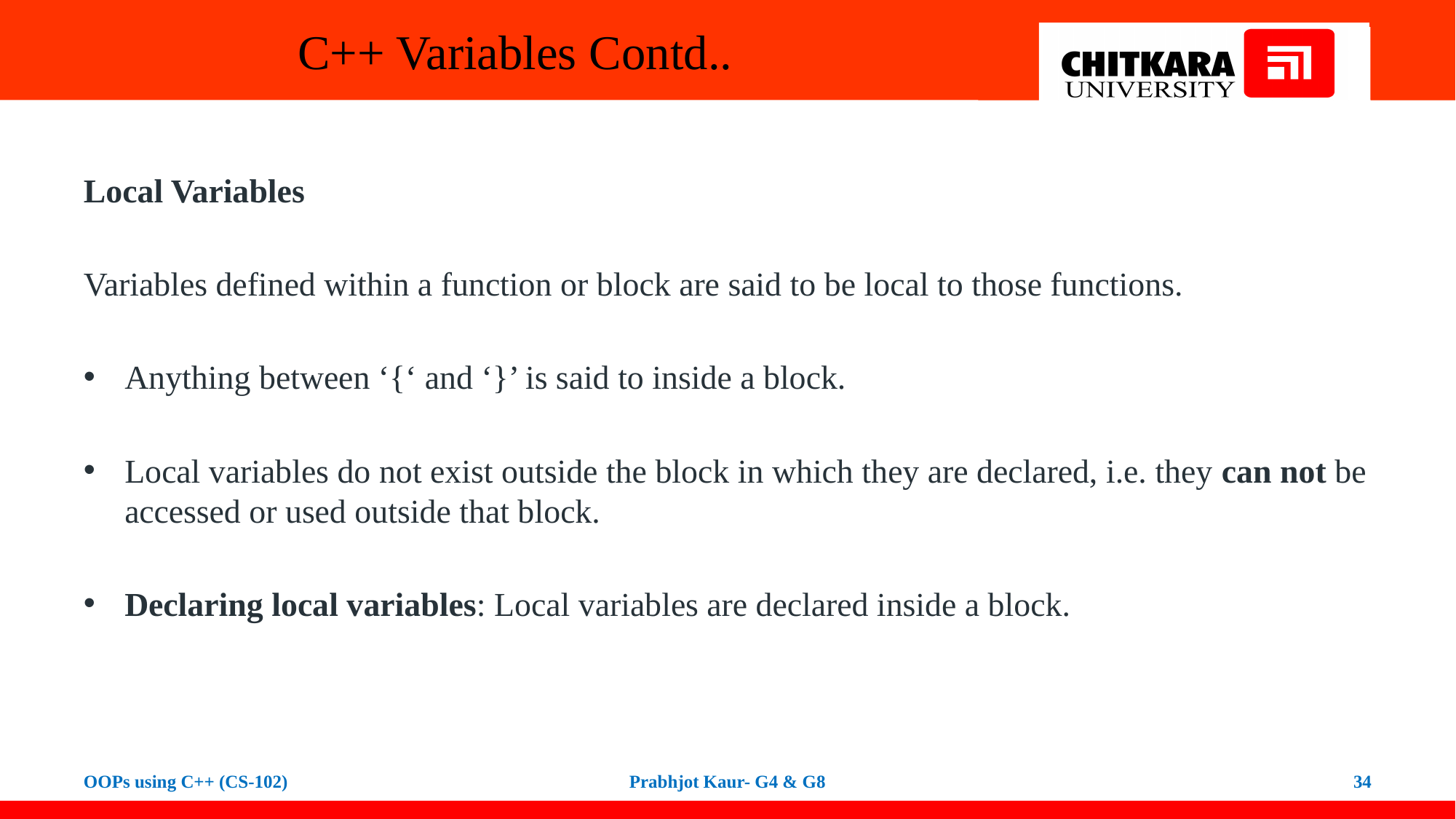

# C++ Variables Contd..
Local Variables

Variables defined within a function or block are said to be local to those functions.

Anything between ‘{‘ and ‘}’ is said to inside a block.

Local variables do not exist outside the block in which they are declared, i.e. they can not be accessed or used outside that block.

Declaring local variables: Local variables are declared inside a block.

OOPs using C++ (CS-102)
Prabhjot Kaur- G4 & G8
34